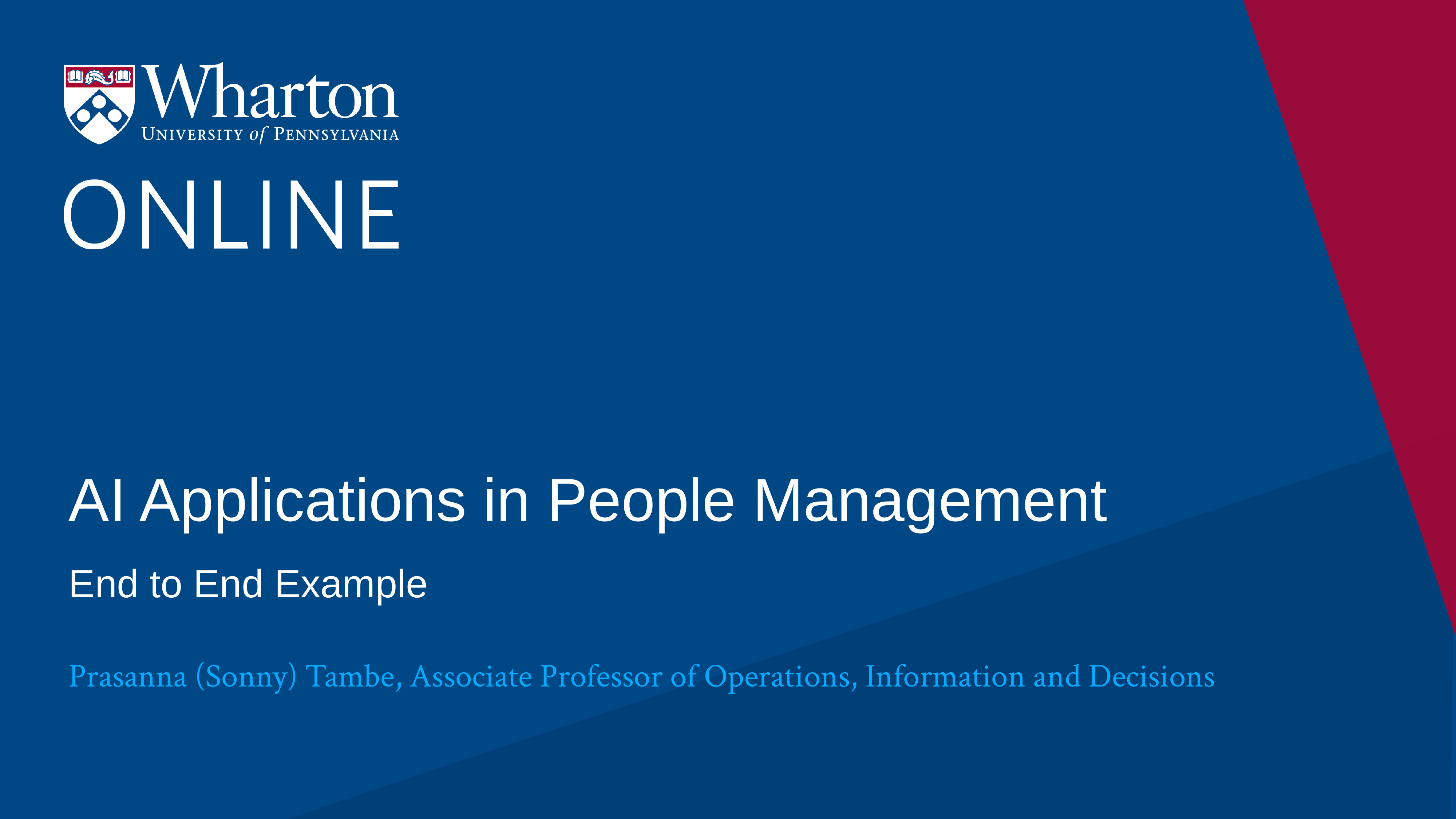

# AI Applications in People Management
End to End Example
Prasanna (Sonny) Tambe, Associate Professor of Operations, Information and Decisions